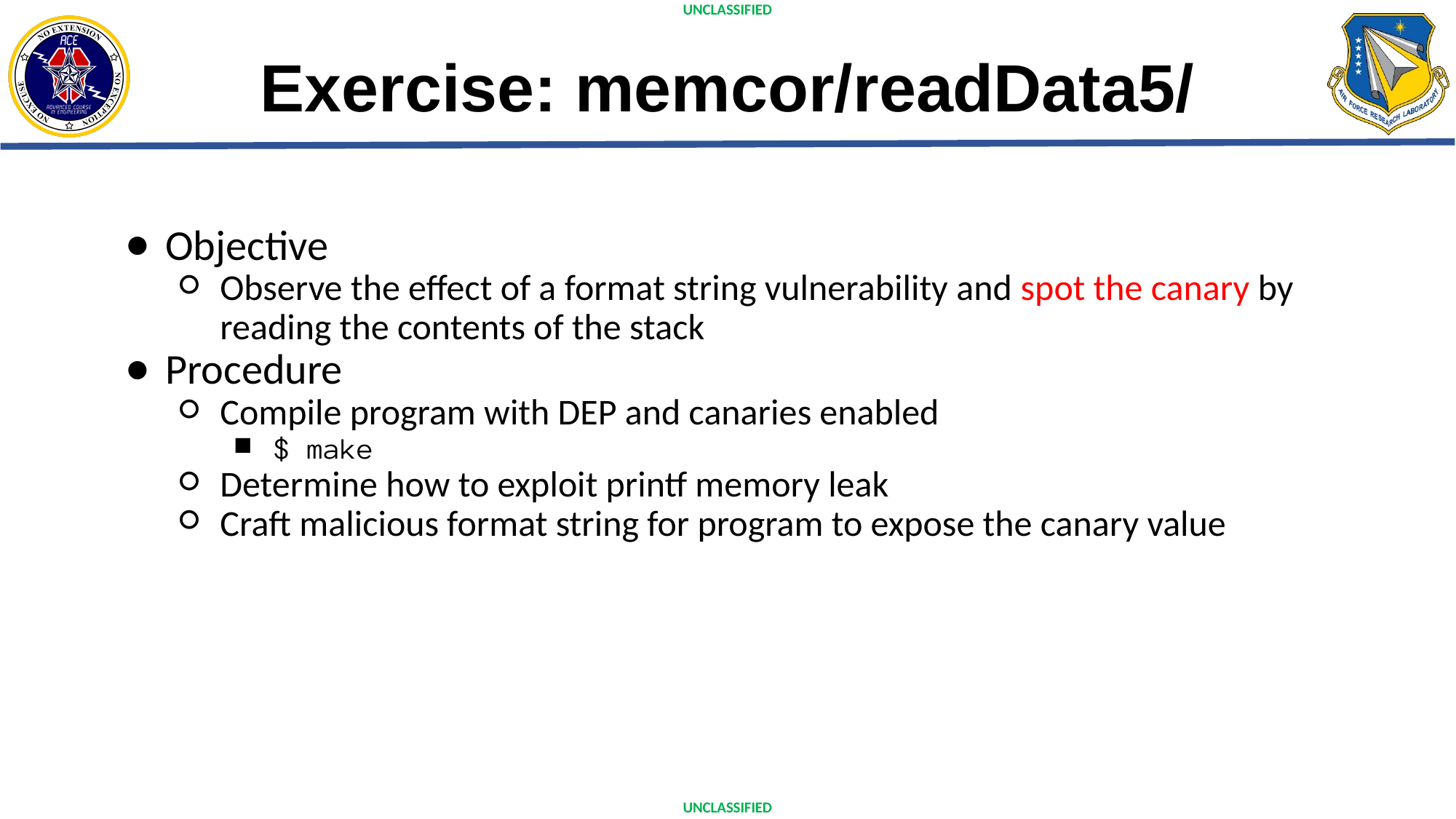

# Exercise: memcor/readData5/
Objective
Observe the effect of a format string vulnerability and spot the canary by reading the contents of the stack
Procedure
Compile program with DEP and canaries enabled
$ make
Determine how to exploit printf memory leak
Craft malicious format string for program to expose the canary value